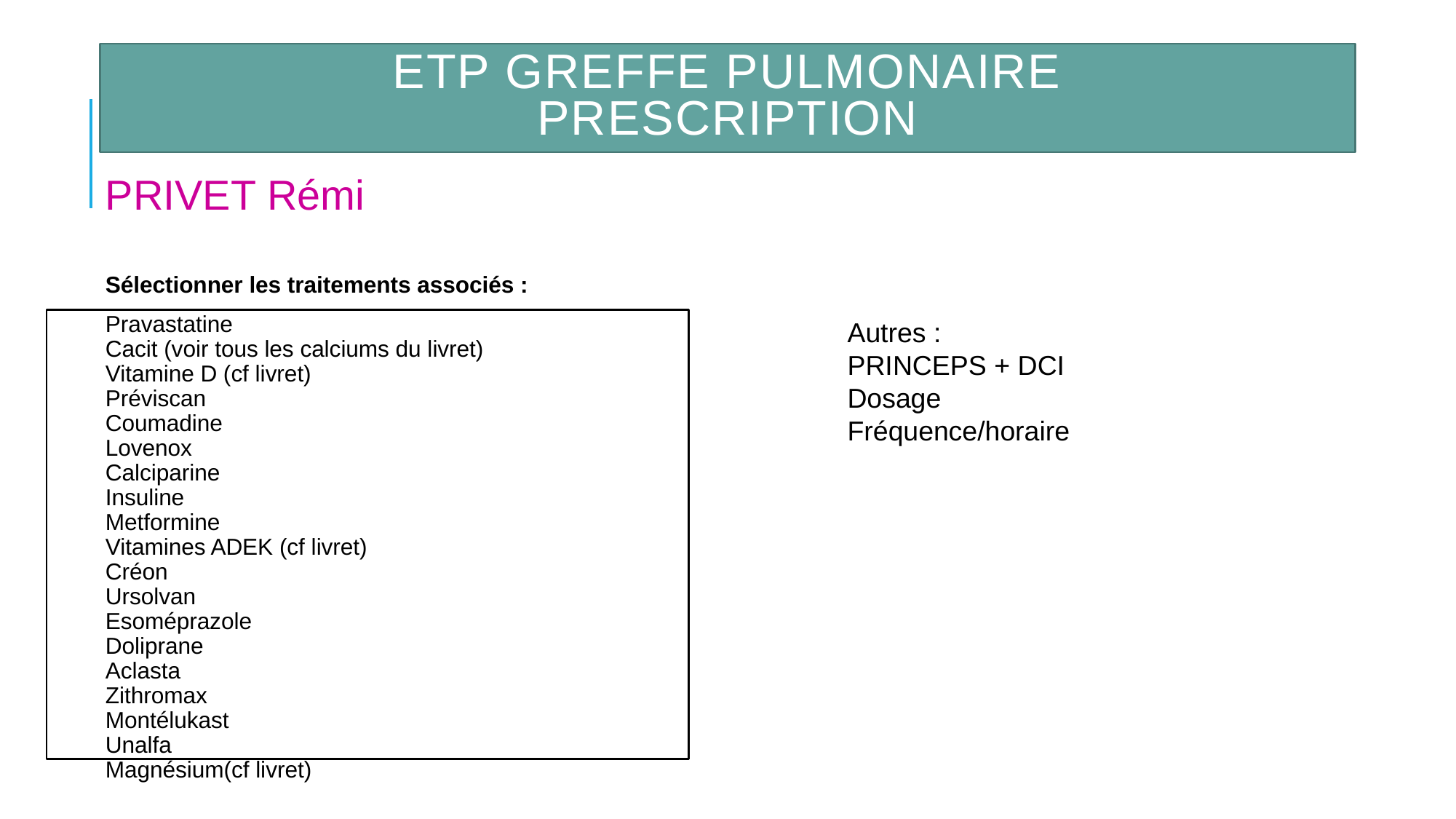

# ETP Greffe Pulmonaire Prescription
PRIVET Rémi

Sélectionner les traitements associés :
Pravastatine
Cacit (voir tous les calciums du livret)
Vitamine D (cf livret)
Préviscan
Coumadine
Lovenox
Calciparine
Insuline
Metformine
Vitamines ADEK (cf livret)
Créon
Ursolvan
Esoméprazole
Doliprane
Aclasta
Zithromax
Montélukast
Unalfa
Magnésium(cf livret)

Autres :
PRINCEPS + DCI
Dosage
Fréquence/horaire